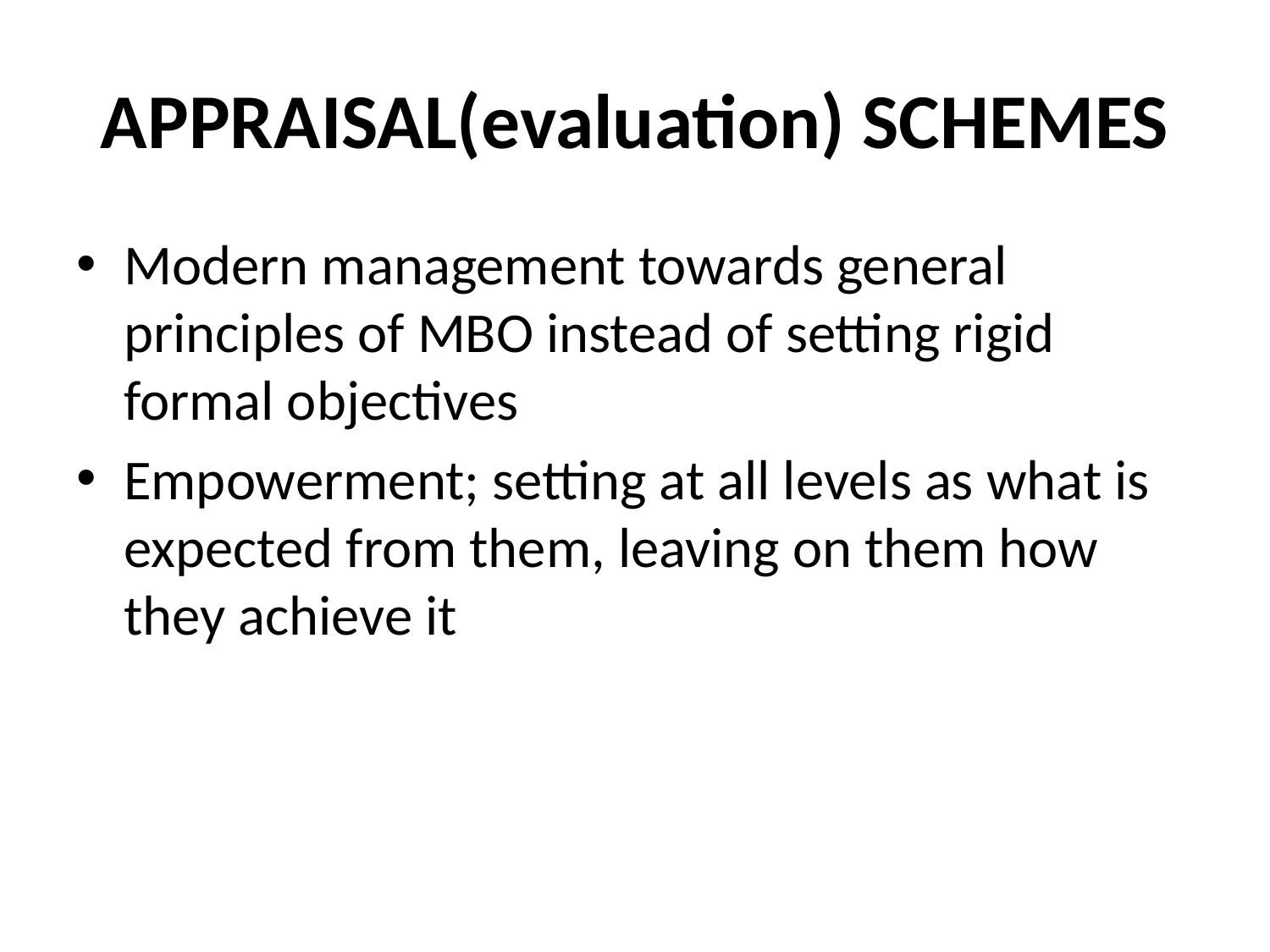

# APPRAISAL(evaluation) SCHEMES
Modern management towards general principles of MBO instead of setting rigid formal objectives
Empowerment; setting at all levels as what is expected from them, leaving on them how they achieve it